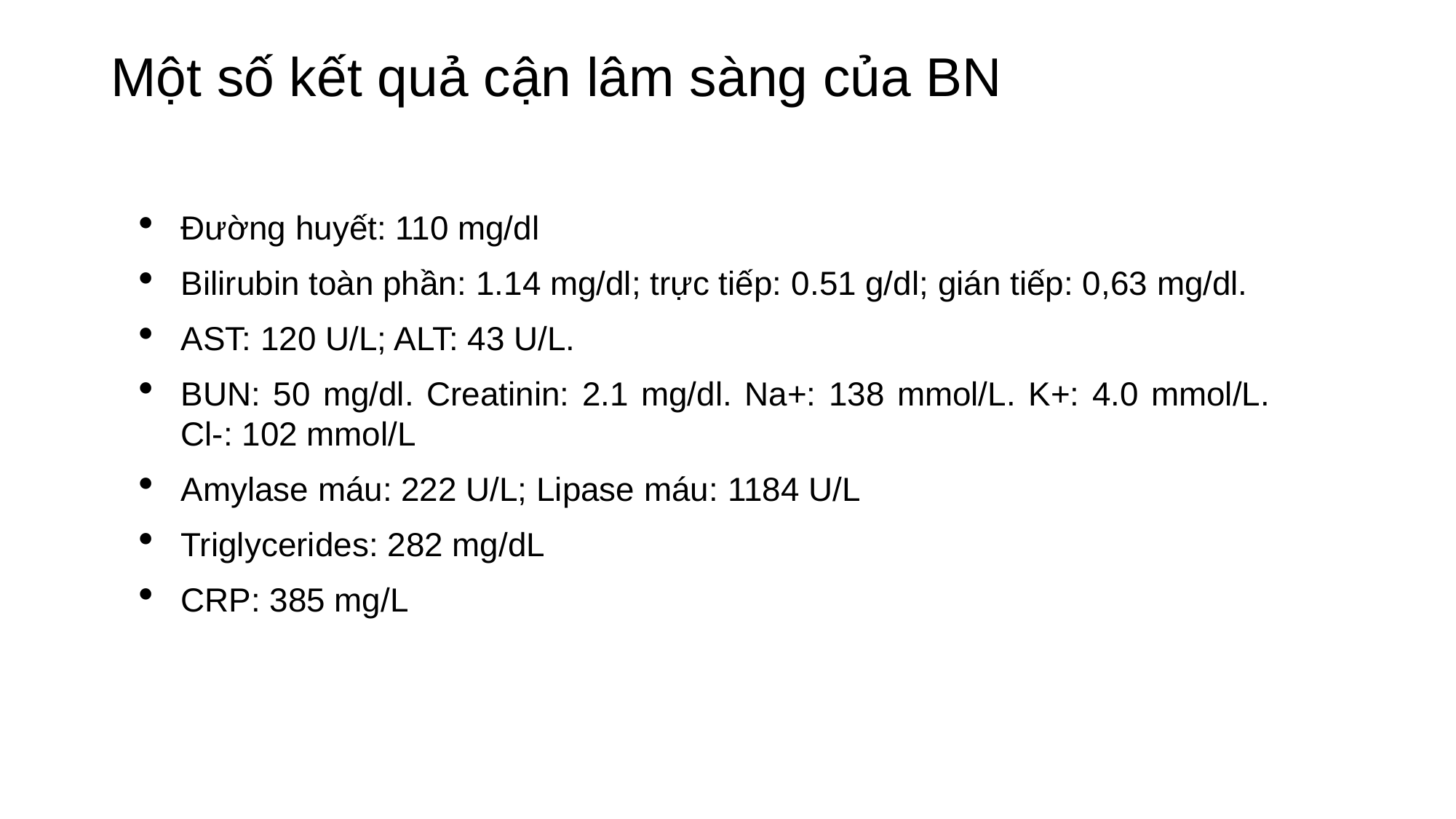

# Một số kết quả cận lâm sàng của BN
Đường huyết: 110 mg/dl
Bilirubin toàn phần: 1.14 mg/dl; trực tiếp: 0.51 g/dl; gián tiếp: 0,63 mg/dl.
AST: 120 U/L; ALT: 43 U/L.
BUN: 50 mg/dl. Creatinin: 2.1 mg/dl. Na+: 138 mmol/L. K+: 4.0 mmol/L. Cl-: 102 mmol/L
Amylase máu: 222 U/L; Lipase máu: 1184 U/L
Triglycerides: 282 mg/dL
CRP: 385 mg/L